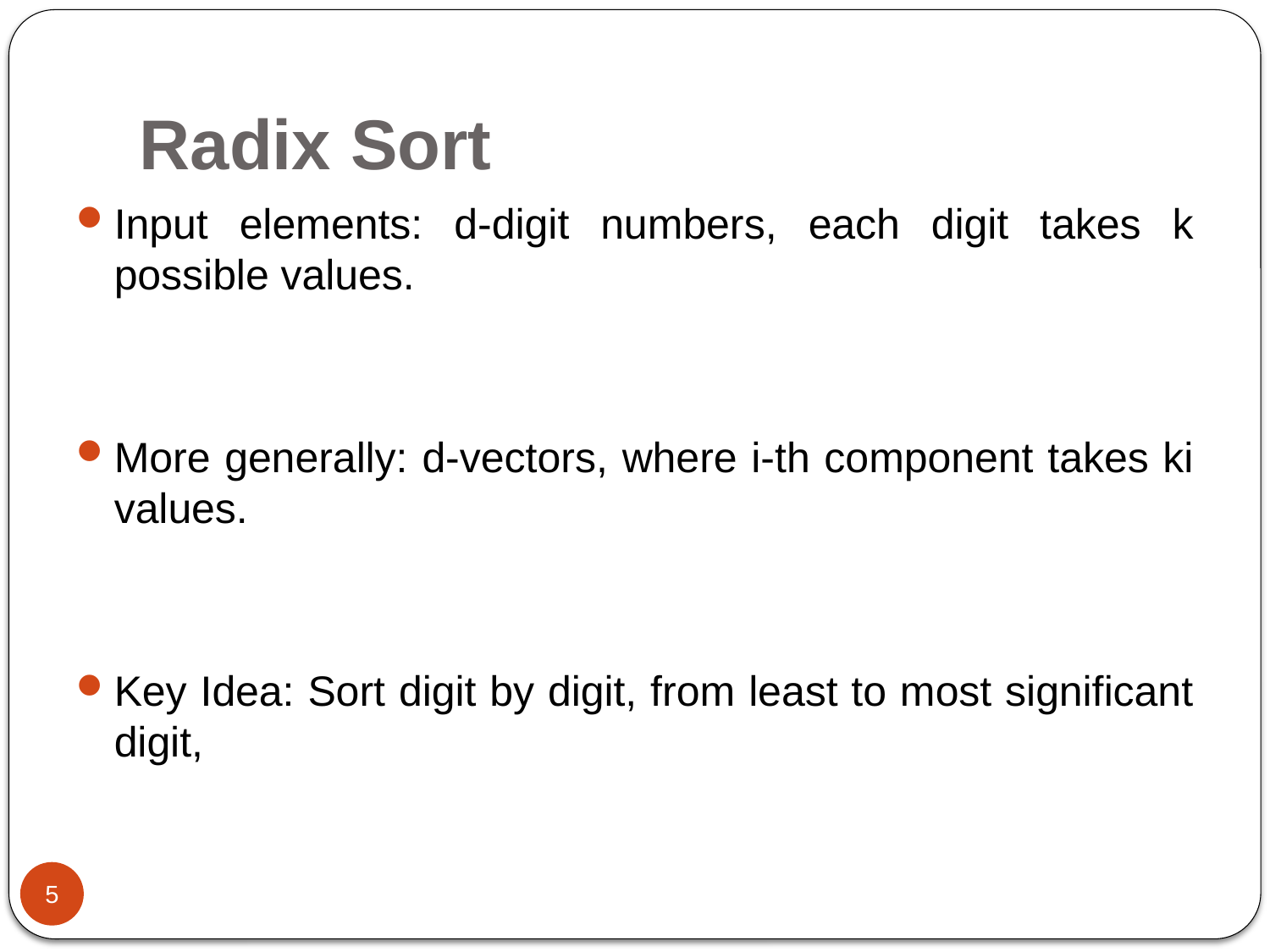

# Radix Sort
Input elements: d-digit numbers, each digit takes k possible values.

More generally: d-vectors, where i-th component takes ki values.

Key Idea: Sort digit by digit, from least to most significant digit,
5